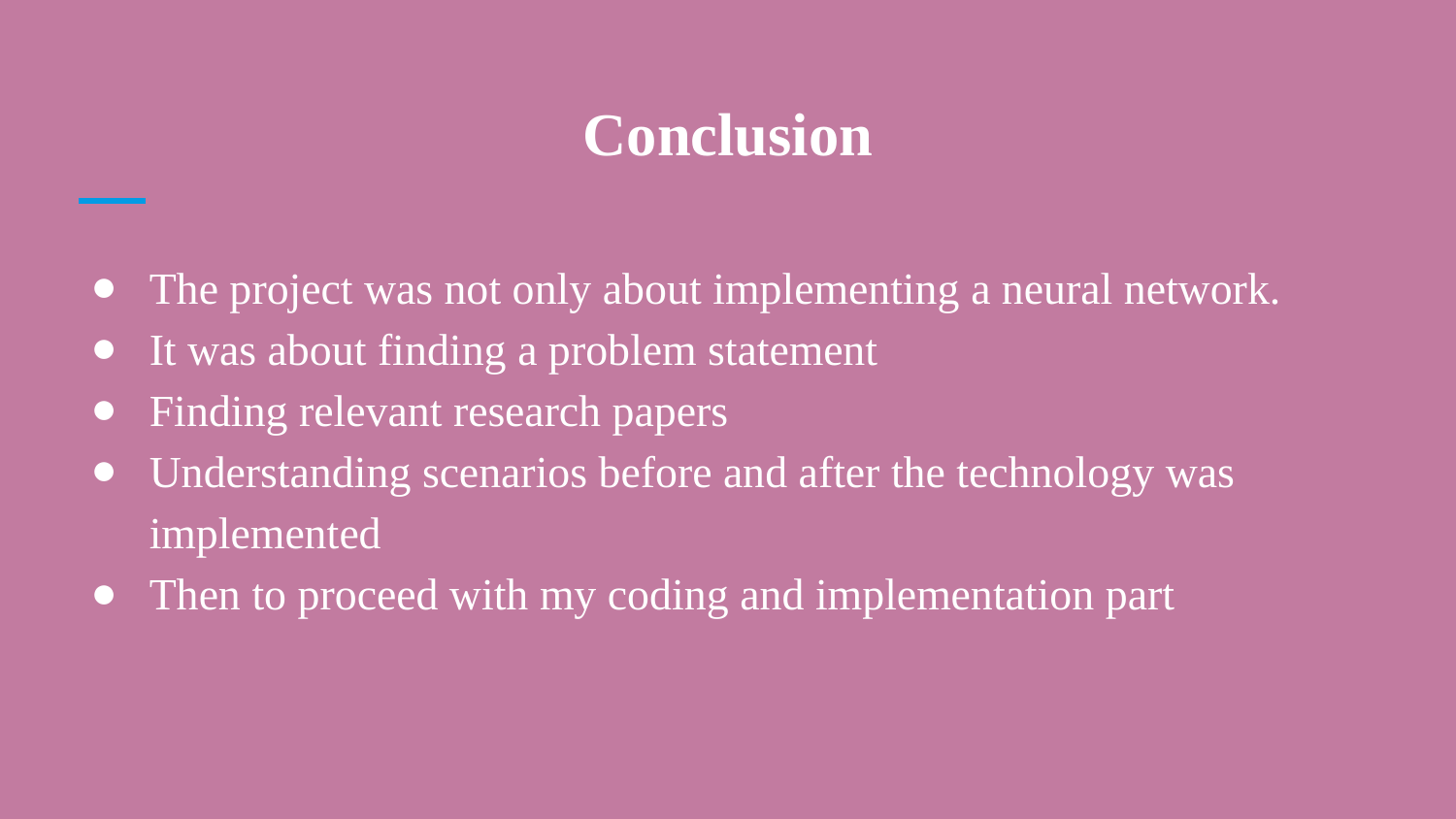

# Conclusion
The project was not only about implementing a neural network.
It was about finding a problem statement
Finding relevant research papers
Understanding scenarios before and after the technology was implemented
Then to proceed with my coding and implementation part